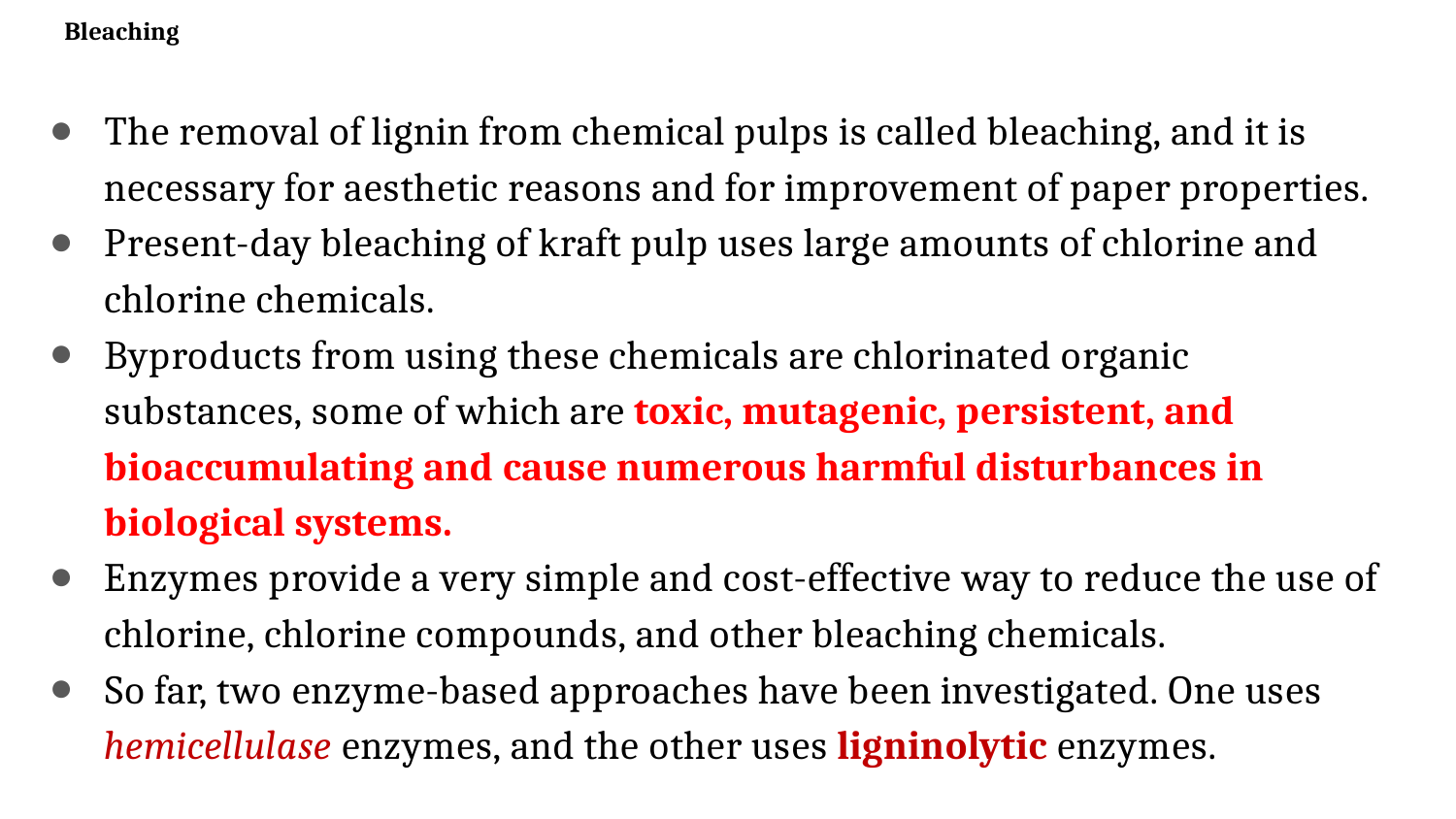

# Bleaching
The removal of lignin from chemical pulps is called bleaching, and it is necessary for aesthetic reasons and for improvement of paper properties.
Present-day bleaching of kraft pulp uses large amounts of chlorine and chlorine chemicals.
Byproducts from using these chemicals are chlorinated organic substances, some of which are toxic, mutagenic, persistent, and bioaccumulating and cause numerous harmful disturbances in biological systems.
Enzymes provide a very simple and cost-effective way to reduce the use of chlorine, chlorine compounds, and other bleaching chemicals.
So far, two enzyme-based approaches have been investigated. One uses hemicellulase enzymes, and the other uses ligninolytic enzymes.